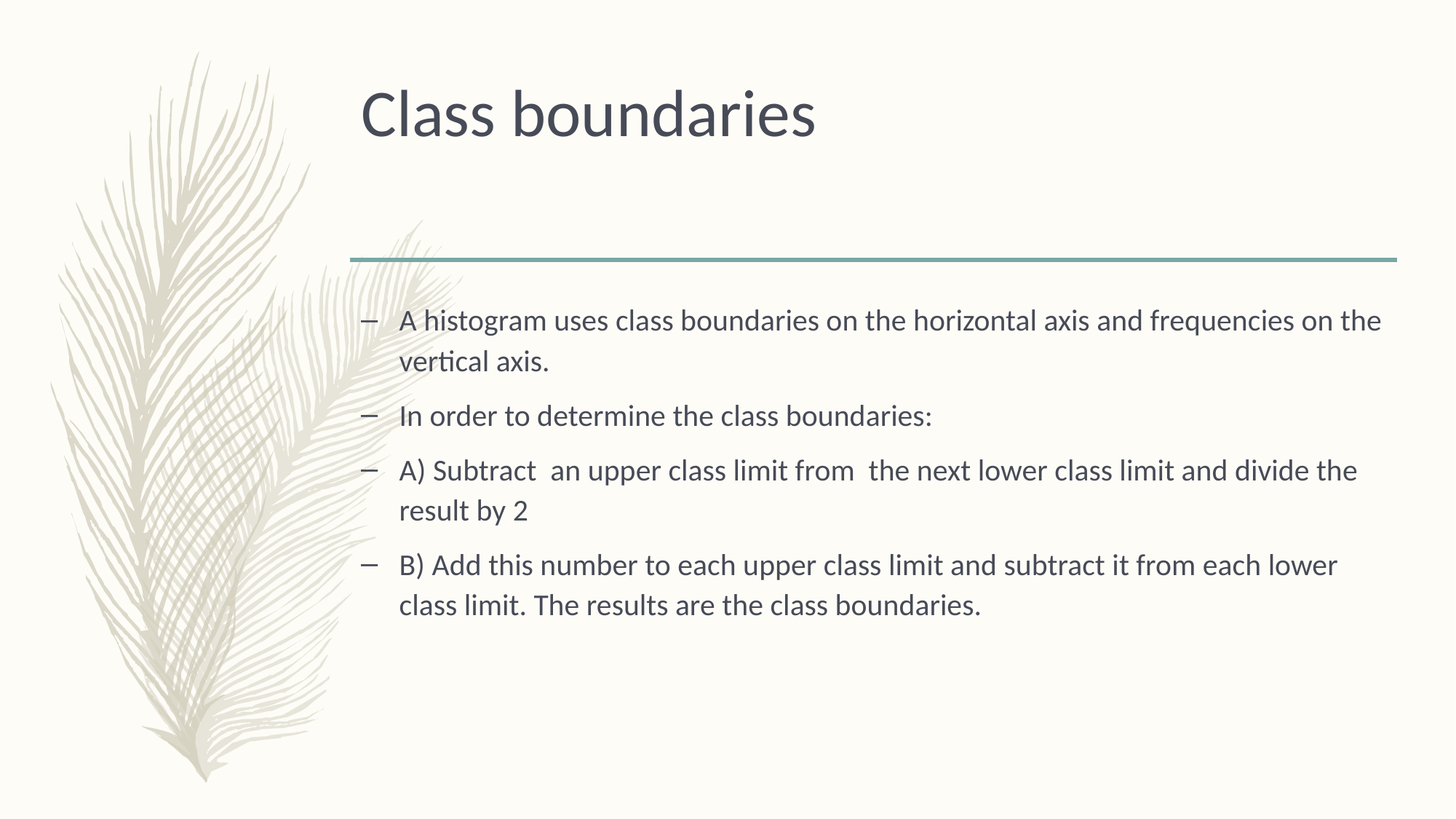

# Class boundaries
A histogram uses class boundaries on the horizontal axis and frequencies on the vertical axis.
In order to determine the class boundaries:
A) Subtract  an upper class limit from  the next lower class limit and divide the result by 2
B) Add this number to each upper class limit and subtract it from each lower class limit. The results are the class boundaries.